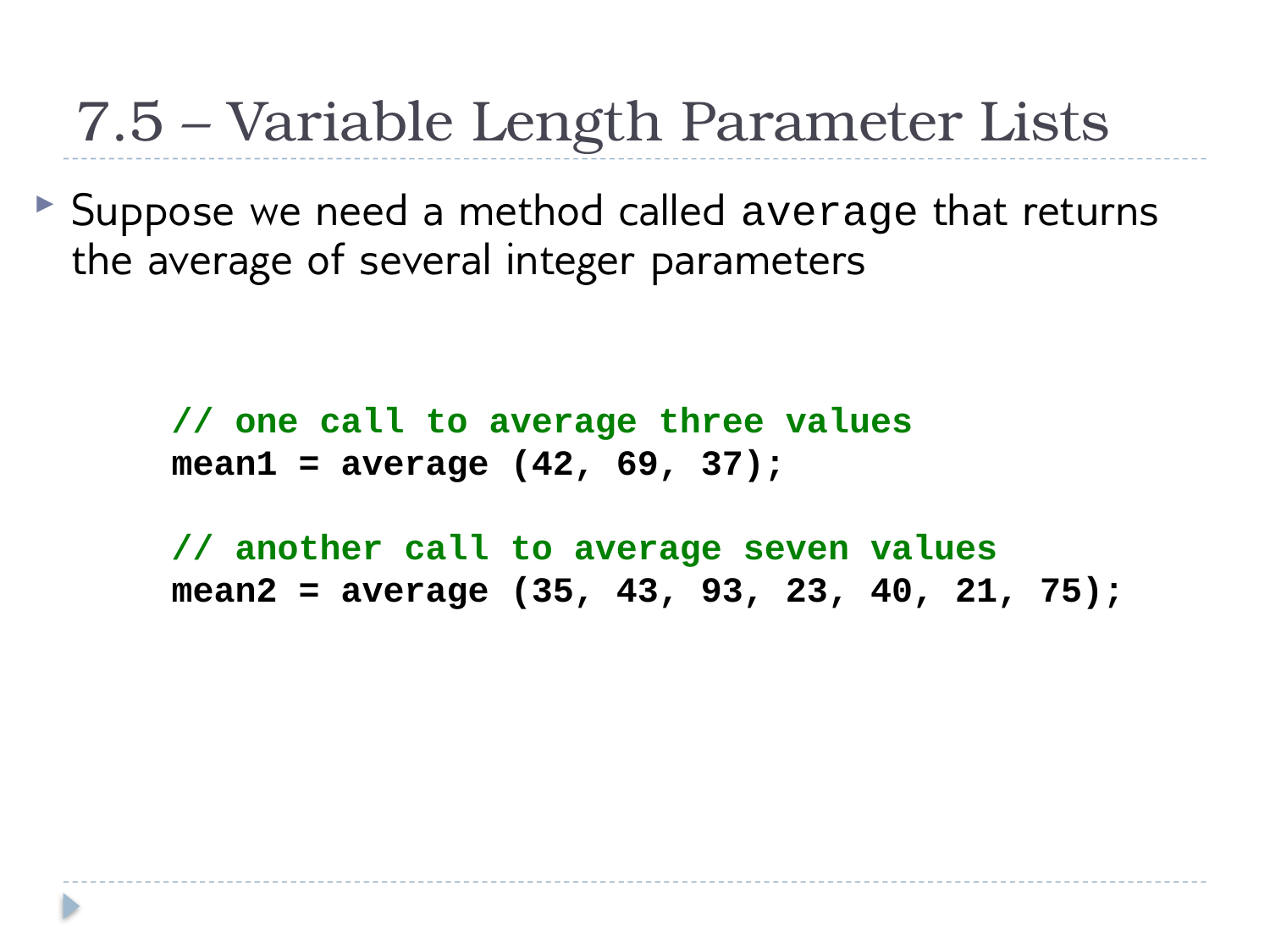

# 7.5 – Variable Length Parameter Lists
Suppose we need a method called average that returns the average of several integer parameters
// one call to average three values
mean1 = average (42, 69, 37);
// another call to average seven values
mean2 = average (35, 43, 93, 23, 40, 21, 75);